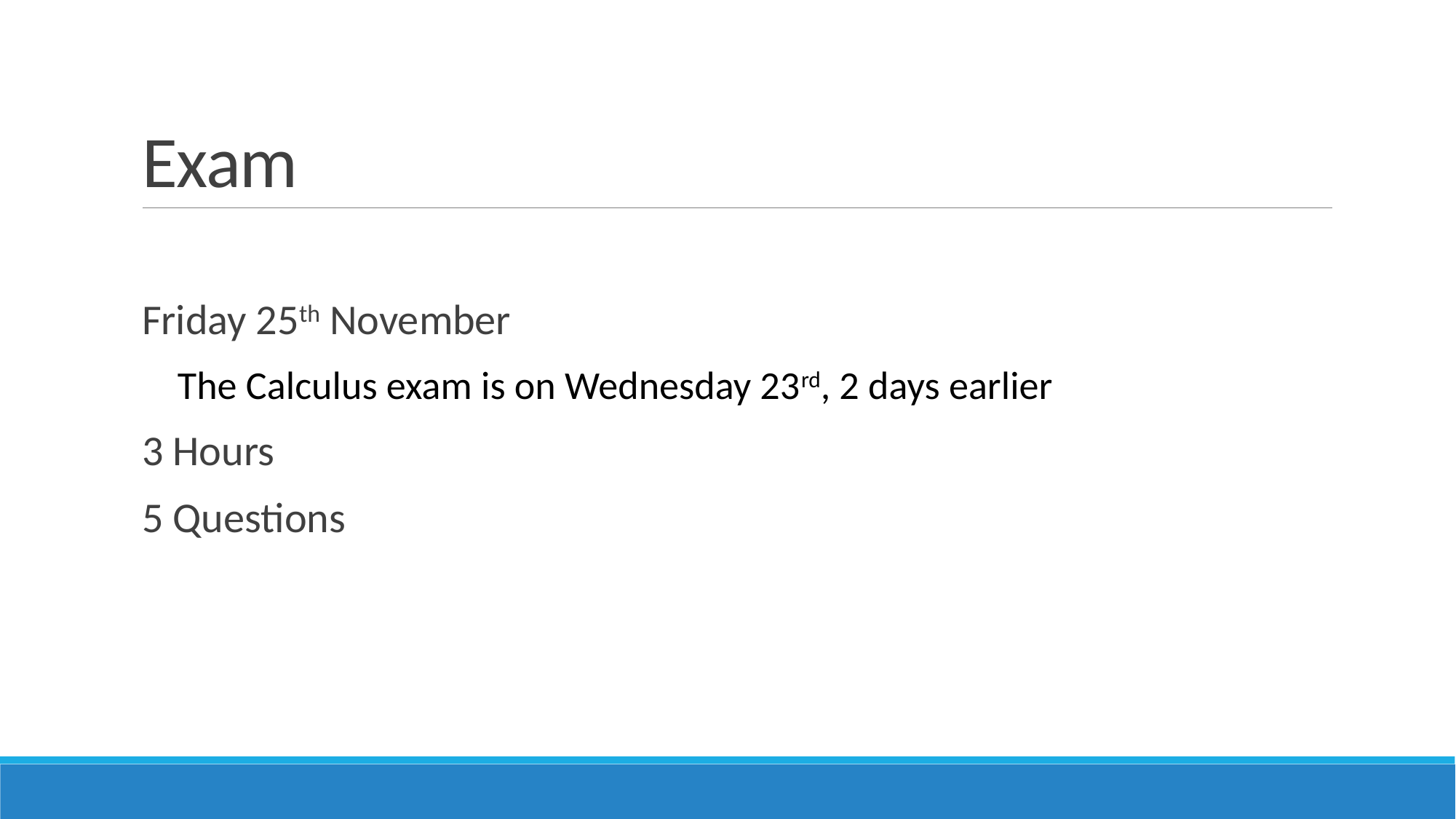

# Exam

Friday 25th November
    The Calculus exam is on Wednesday 23rd, 2 days earlier
3 Hours
5 Questions